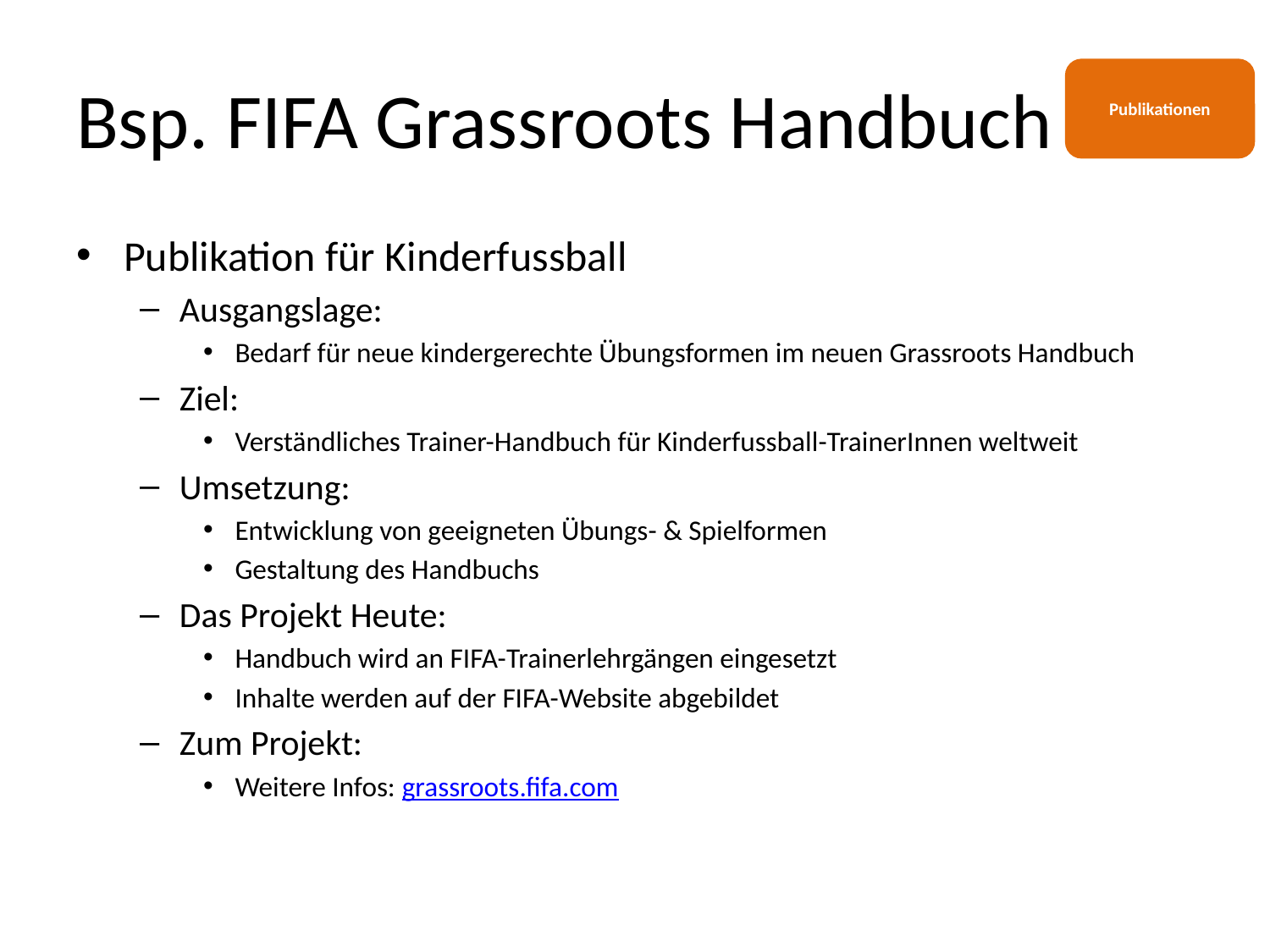

# Bsp. FIFA Grassroots Handbuch
Publikationen
Publikation für Kinderfussball
Ausgangslage:
Bedarf für neue kindergerechte Übungsformen im neuen Grassroots Handbuch
Ziel:
Verständliches Trainer-Handbuch für Kinderfussball-TrainerInnen weltweit
Umsetzung:
Entwicklung von geeigneten Übungs- & Spielformen
Gestaltung des Handbuchs
Das Projekt Heute:
Handbuch wird an FIFA-Trainerlehrgängen eingesetzt
Inhalte werden auf der FIFA-Website abgebildet
Zum Projekt:
Weitere Infos: grassroots.fifa.com